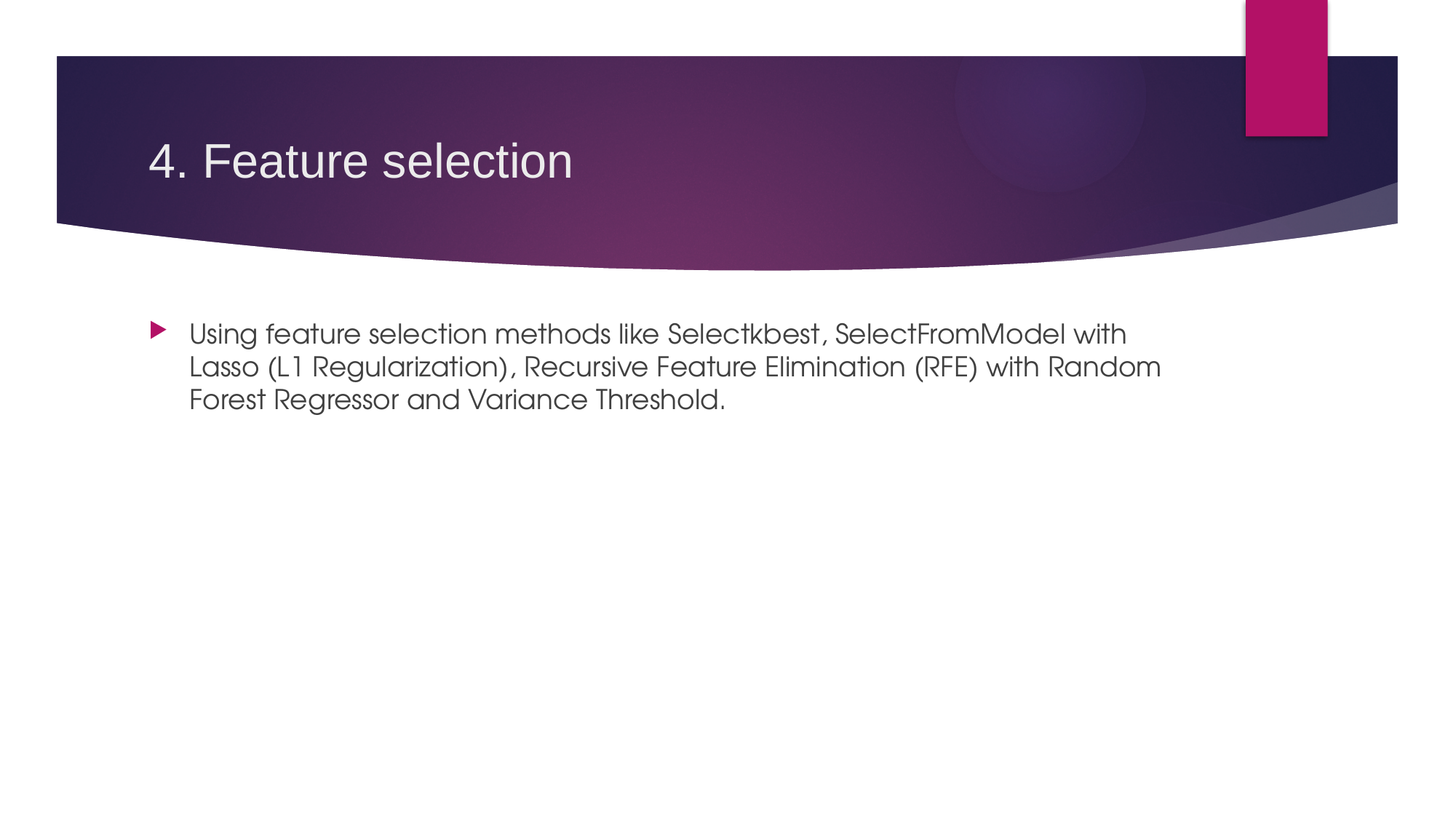

# 4. Feature selection
Using feature selection methods like Selectkbest, SelectFromModel with Lasso (L1 Regularization), Recursive Feature Elimination (RFE) with Random Forest Regressor and Variance Threshold.